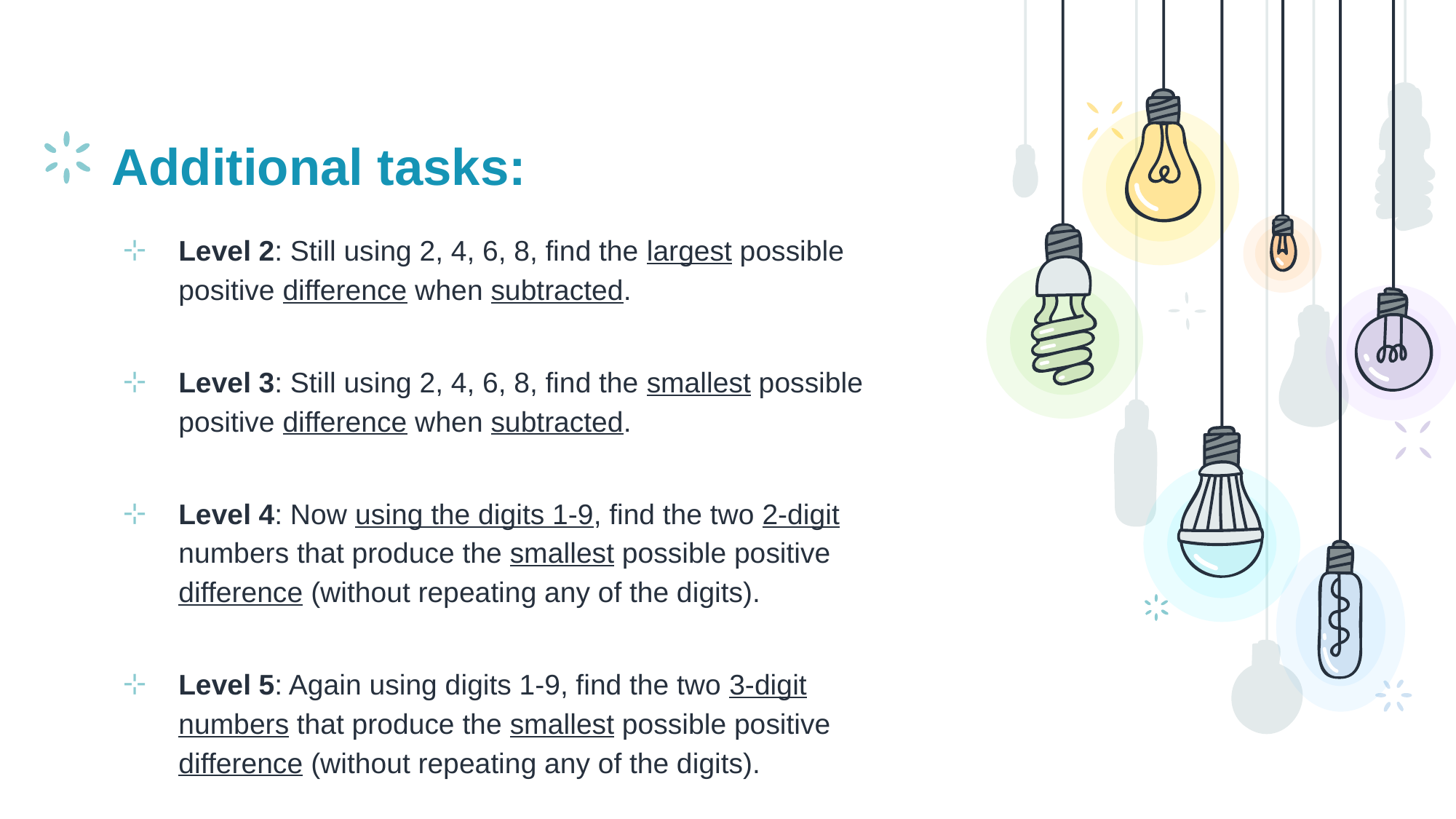

# Additional tasks:
Level 2: Still using 2, 4, 6, 8, find the largest possible positive difference when subtracted.

Level 3: Still using 2, 4, 6, 8, find the smallest possible positive difference when subtracted.

Level 4: Now using the digits 1-9, find the two 2-digit numbers that produce the smallest possible positive difference (without repeating any of the digits).

Level 5: Again using digits 1-9, find the two 3-digit numbers that produce the smallest possible positive difference (without repeating any of the digits).